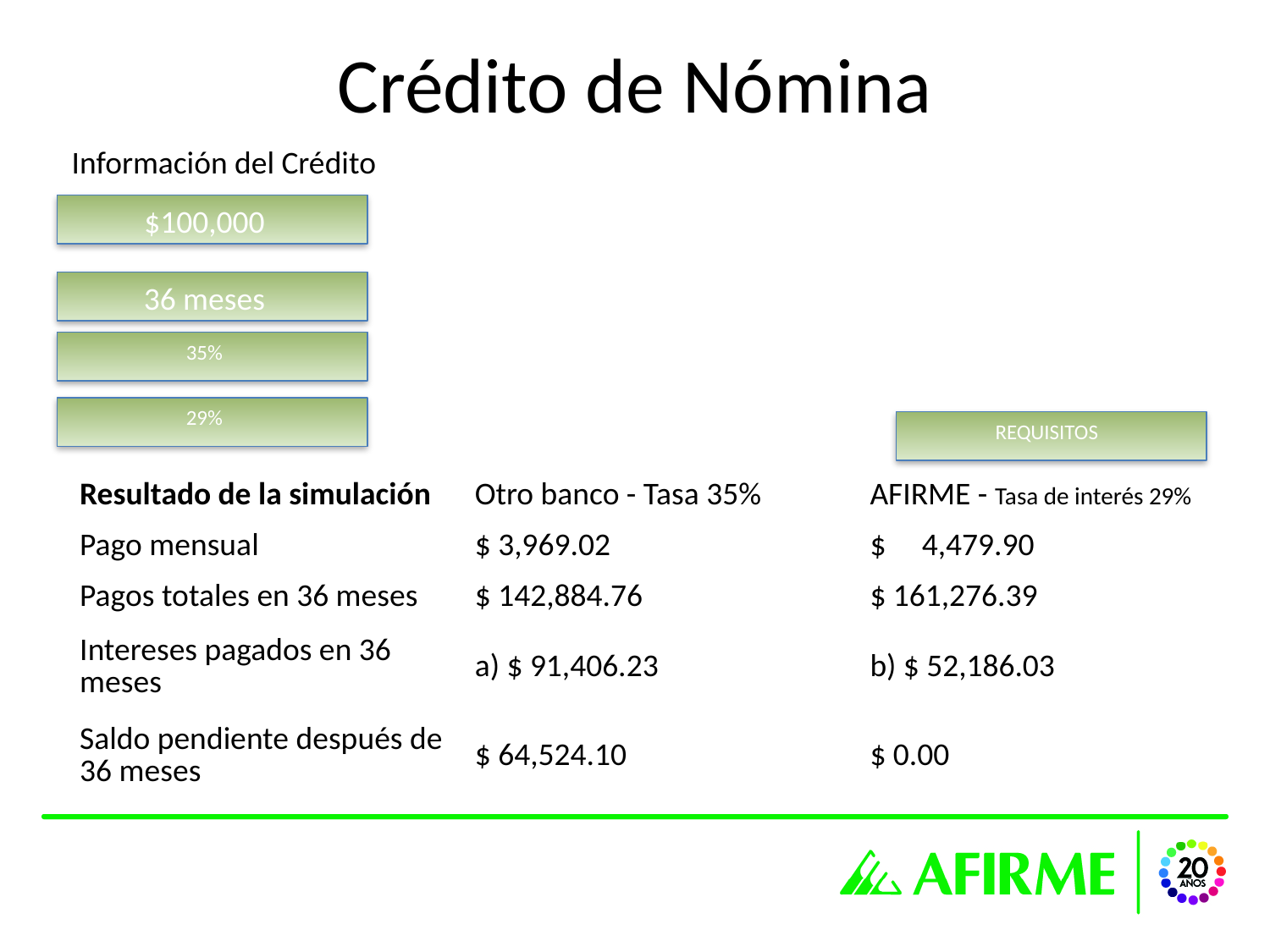

# Crédito de Nómina
Información del Crédito

$100,000

36 meses

35%

29%

REQUISITOS
| Resultado de la simulación | Otro banco - Tasa 35% | AFIRME - Tasa de interés 29% |
| --- | --- | --- |
| Pago mensual | $ 3,969.02 | $ 4,479.90 |
| Pagos totales en 36 meses | $ 142,884.76 | $ 161,276.39 |
| Intereses pagados en 36 meses | a) $ 91,406.23 | b) $ 52,186.03 |
| Saldo pendiente después de 36 meses | $ 64,524.10 | $ 0.00 |